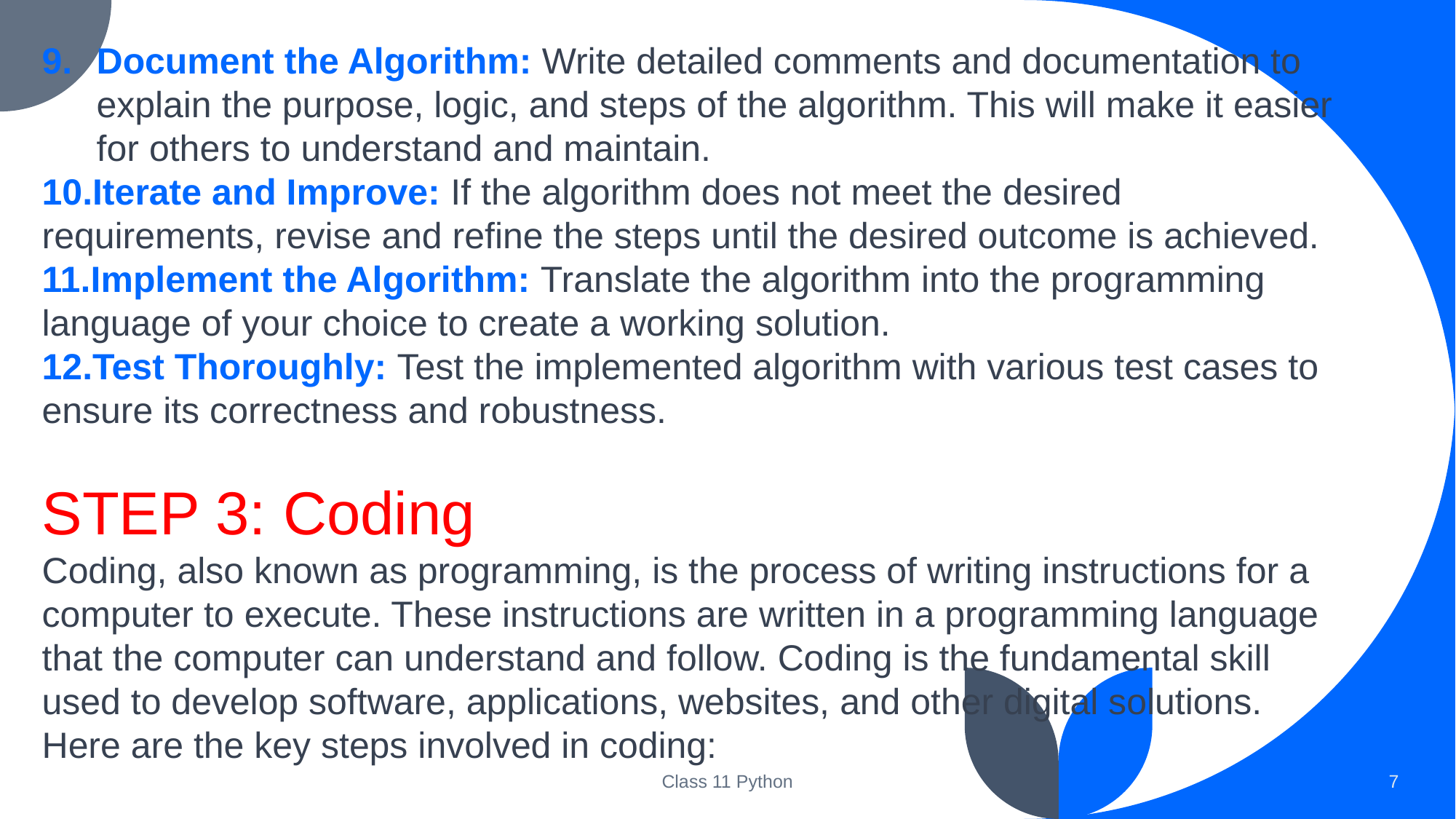

Document the Algorithm: Write detailed comments and documentation to explain the purpose, logic, and steps of the algorithm. This will make it easier for others to understand and maintain.
Iterate and Improve: If the algorithm does not meet the desired requirements, revise and refine the steps until the desired outcome is achieved.
Implement the Algorithm: Translate the algorithm into the programming language of your choice to create a working solution.
Test Thoroughly: Test the implemented algorithm with various test cases to ensure its correctness and robustness.

STEP 3: Coding
Coding, also known as programming, is the process of writing instructions for a computer to execute. These instructions are written in a programming language that the computer can understand and follow. Coding is the fundamental skill used to develop software, applications, websites, and other digital solutions. Here are the key steps involved in coding:

Class 11 Python
7